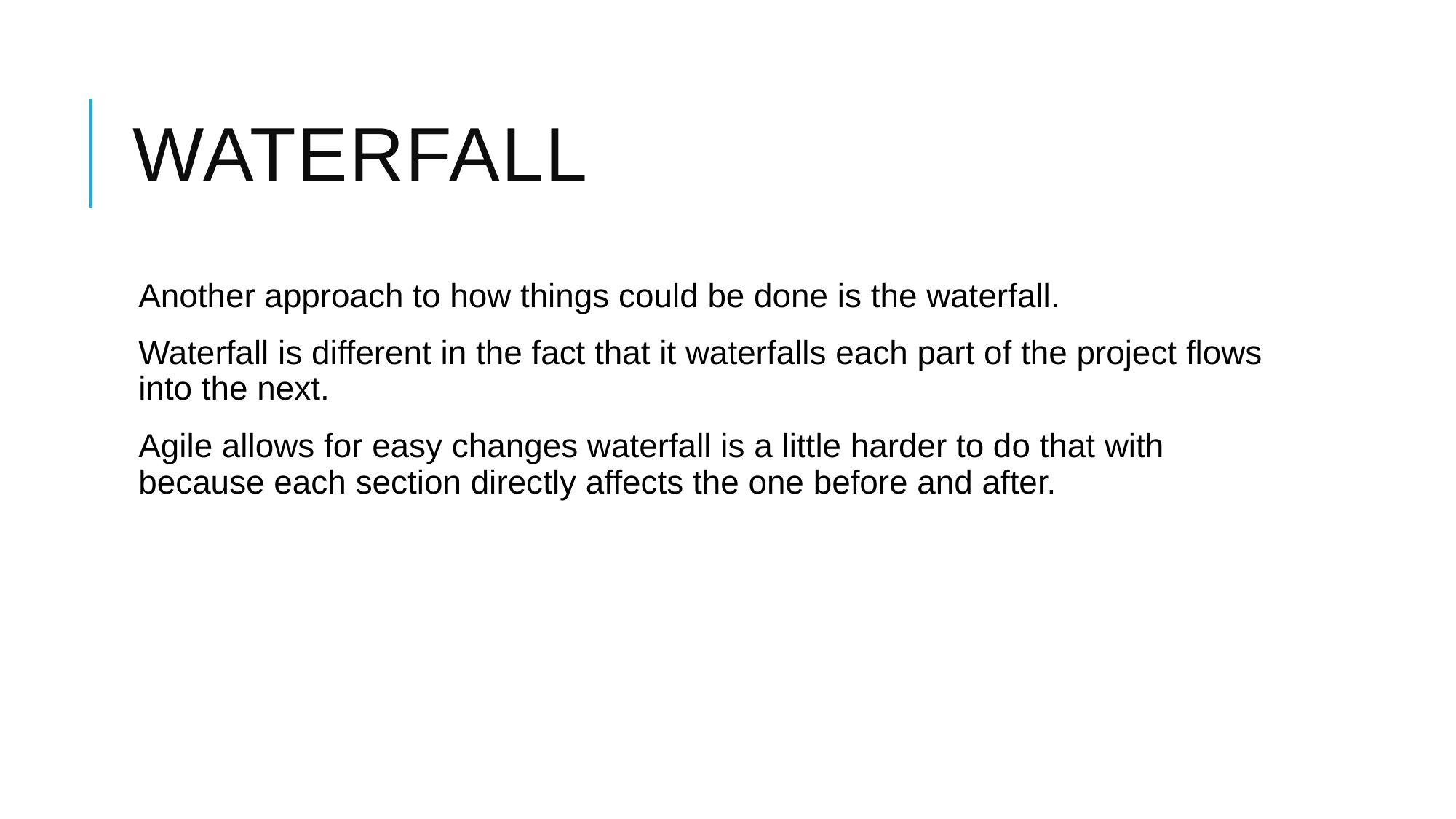

# Waterfall
Another approach to how things could be done is the waterfall.
Waterfall is different in the fact that it waterfalls each part of the project flows into the next.
Agile allows for easy changes waterfall is a little harder to do that with because each section directly affects the one before and after.